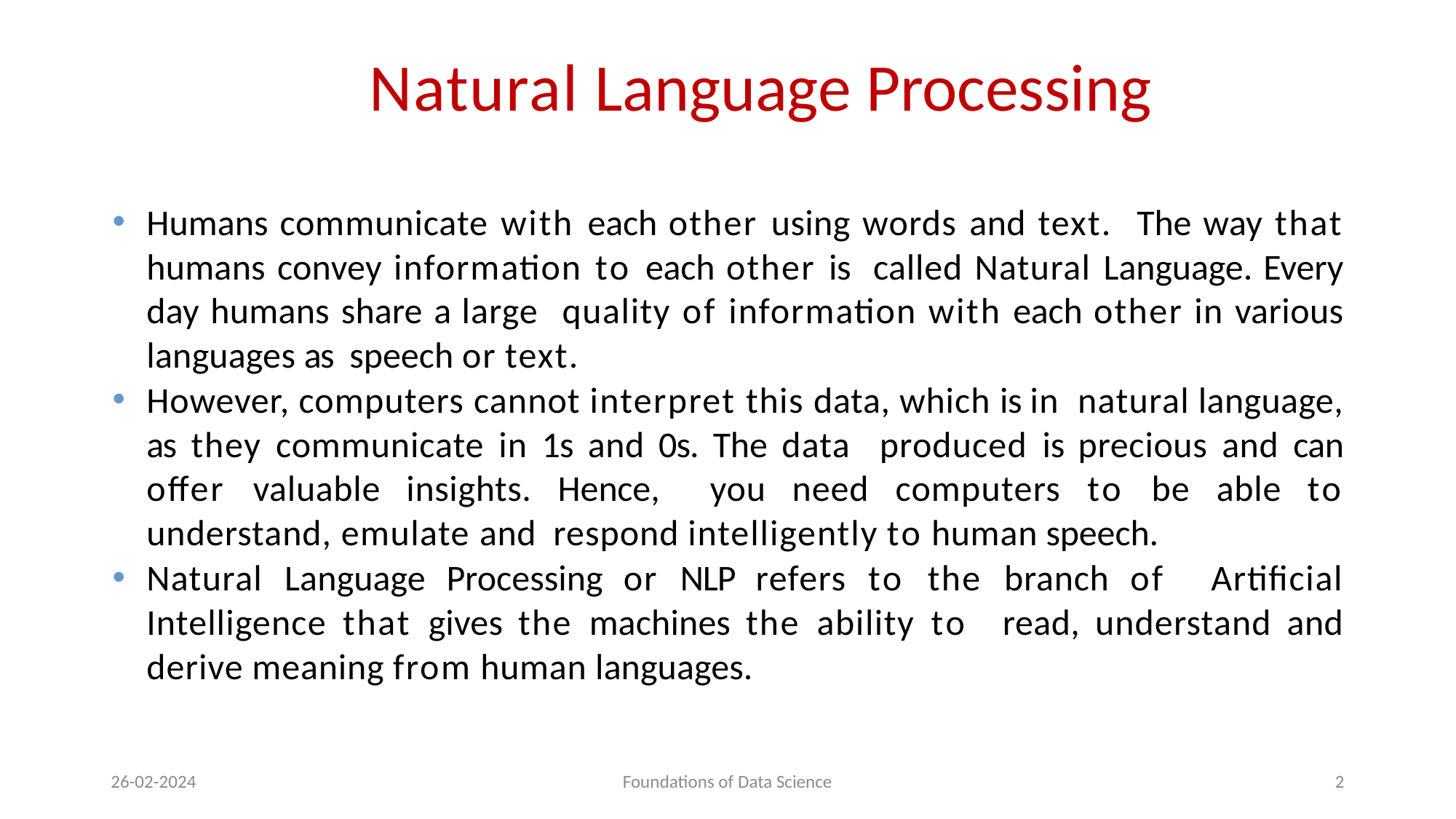

Natural Language Processing
Humans communicate with each other using words and text.  The way that humans convey information to each other is  called Natural Language. Every day humans share a large  quality of information with each other in various languages as  speech or text.
However, computers cannot interpret this data, which is in  natural language, as they communicate in 1s and 0s. The data  produced is precious and can offer valuable insights. Hence,  you need computers to be able to understand, emulate and  respond intelligently to human speech.
Natural Language Processing or NLP refers to the branch of  Artificial Intelligence that gives the machines the ability to  read, understand and derive meaning from human languages.

26-02-2024
Foundations of Data Science
2